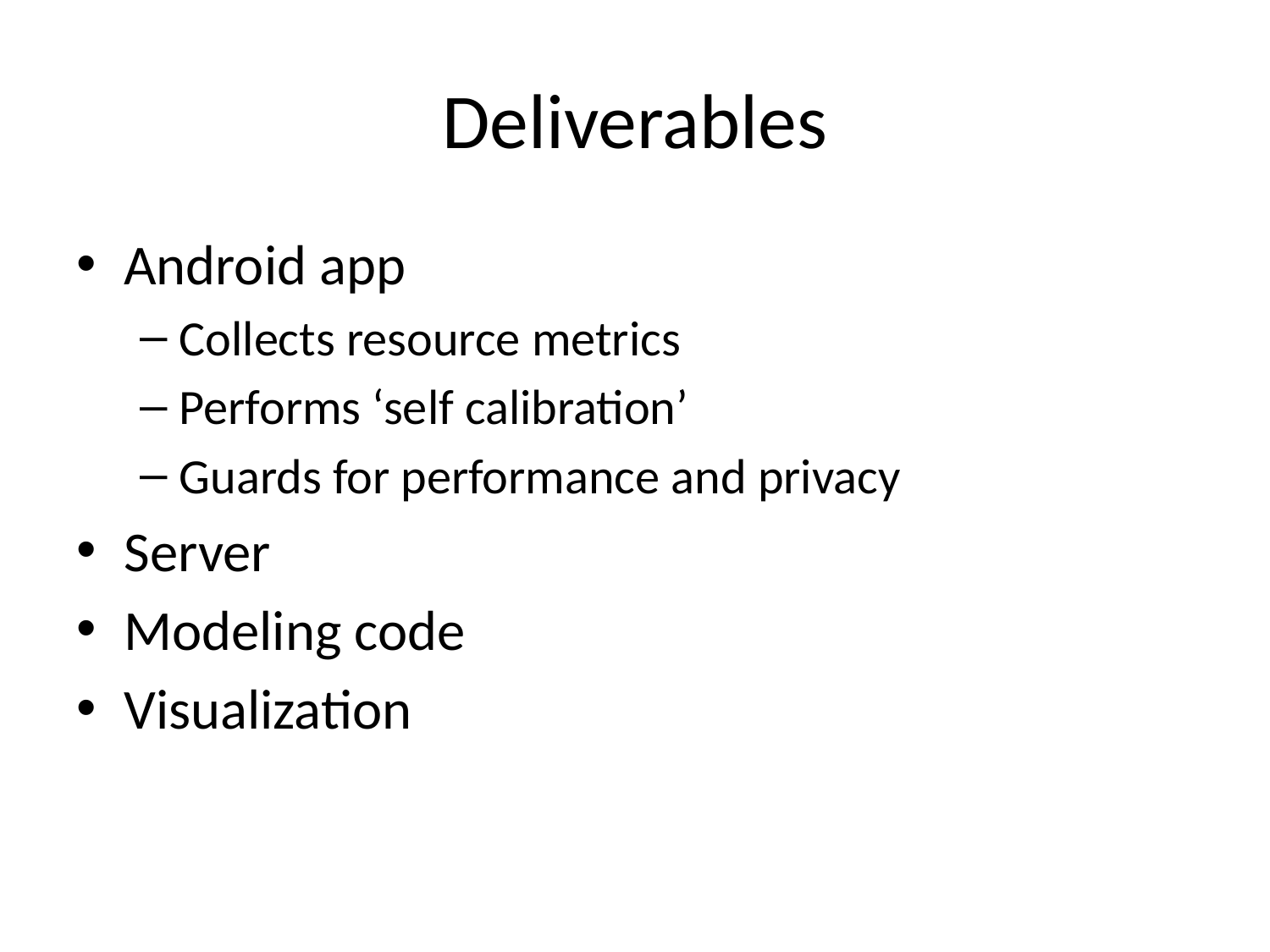

# Deliverables
Android app
Collects resource metrics
Performs ‘self calibration’
Guards for performance and privacy
Server
Modeling code
Visualization